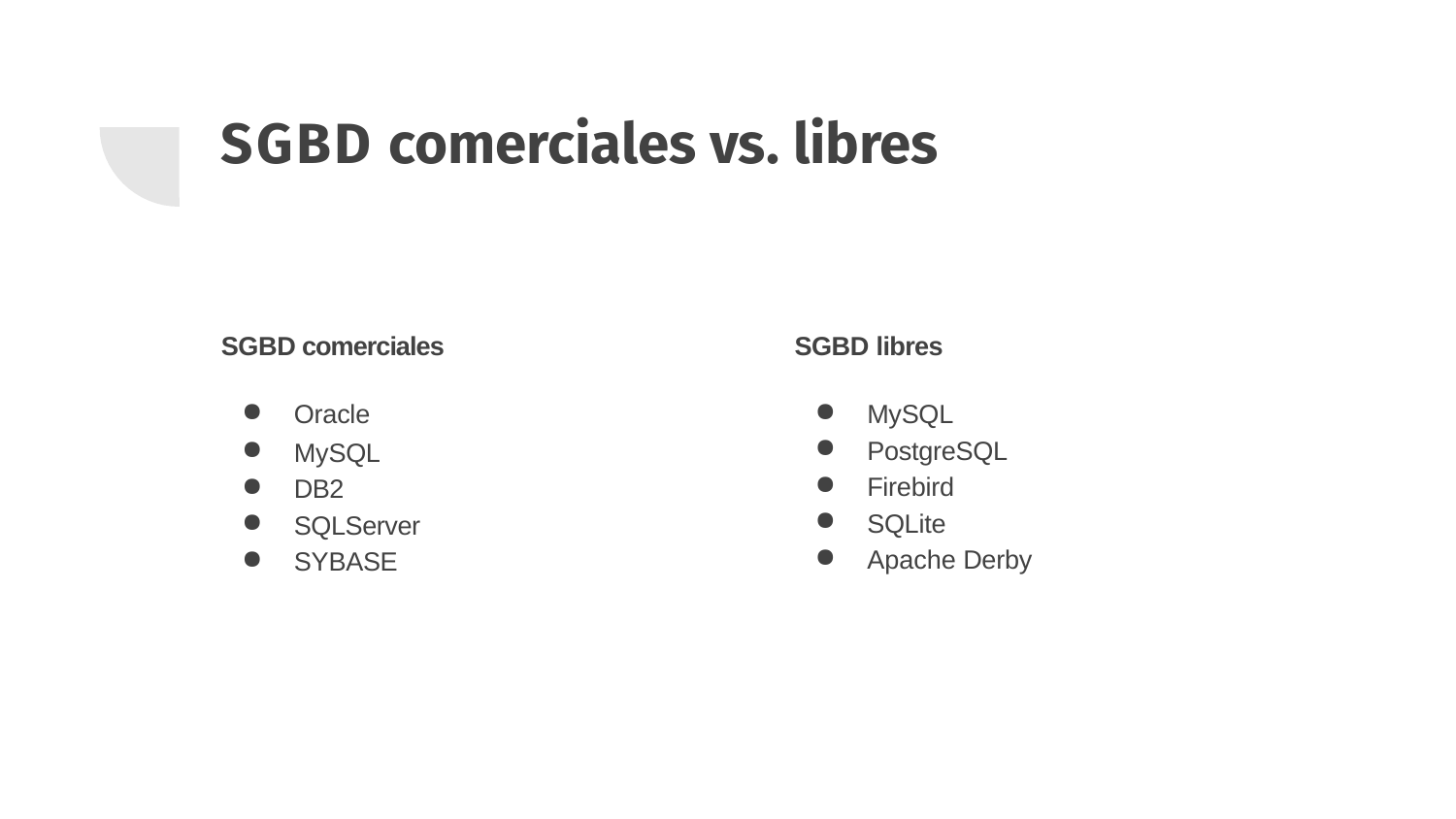

# SGBD comerciales vs. libres
SGBD comerciales
SGBD libres
Oracle
MySQL
DB2
SQLServer
SYBASE
MySQL
PostgreSQL
Firebird
SQLite
Apache Derby